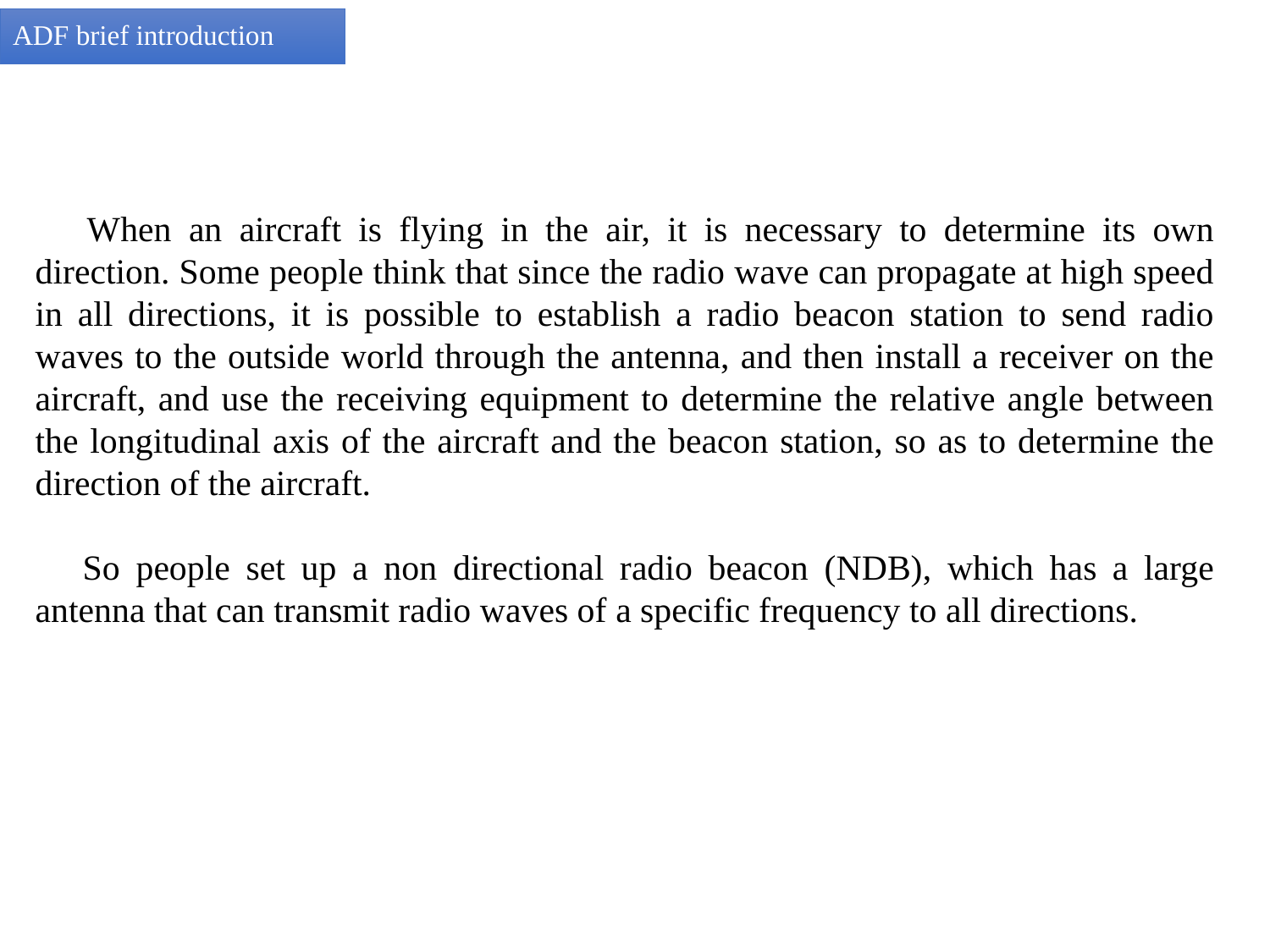

# ADF brief introduction
   When an aircraft is flying in the air, it is necessary to determine its own direction. Some people think that since the radio wave can propagate at high speed in all directions, it is possible to establish a radio beacon station to send radio waves to the outside world through the antenna, and then install a receiver on the aircraft, and use the receiving equipment to determine the relative angle between the longitudinal axis of the aircraft and the beacon station, so as to determine the direction of the aircraft.

   So people set up a non directional radio beacon (NDB), which has a large antenna that can transmit radio waves of a specific frequency to all directions.